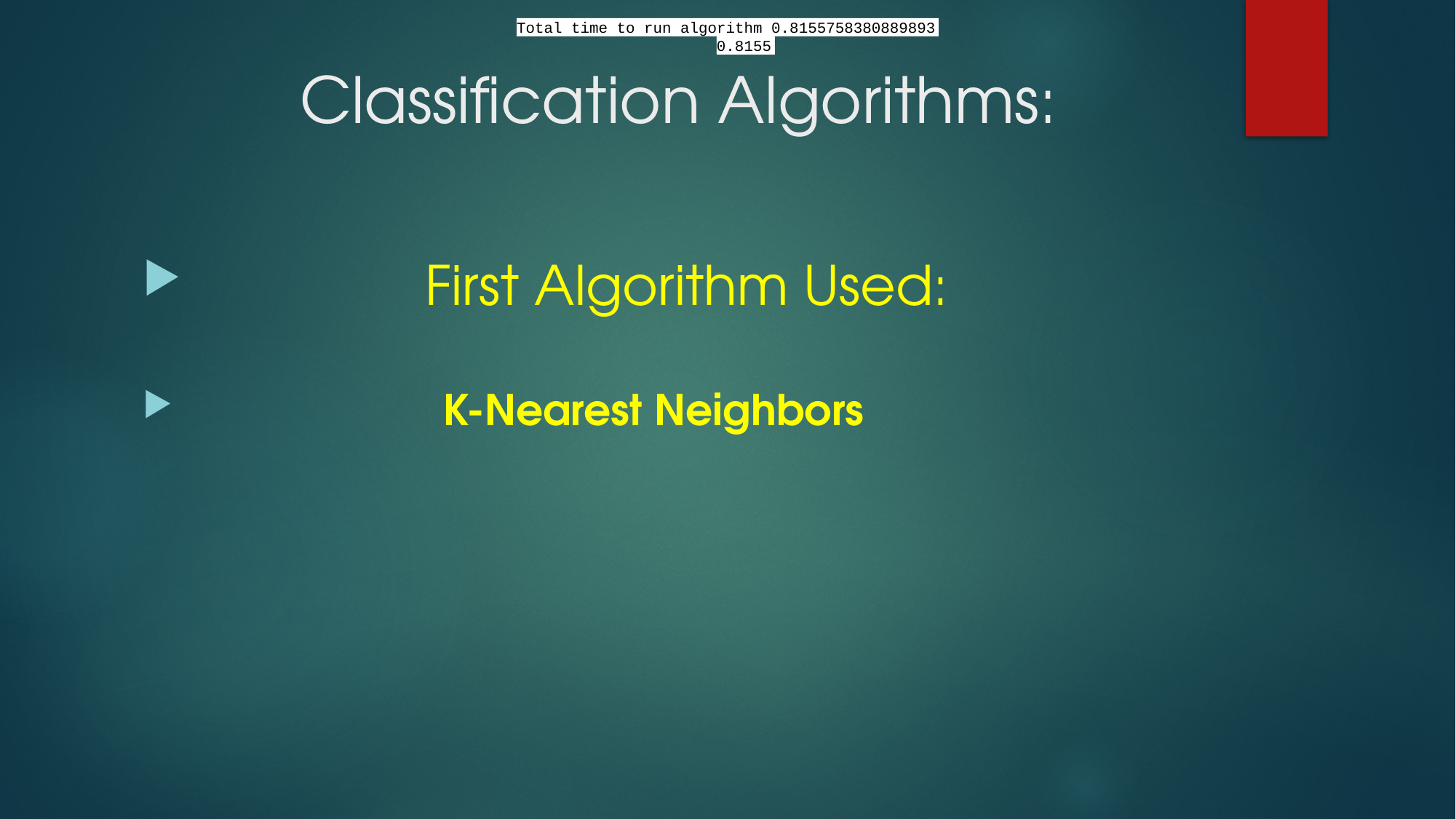

Total time to run algorithm 0.8155758380889893
0.8155
# Classification Algorithms:
                First Algorithm Used:

                      K-Nearest Neighbors